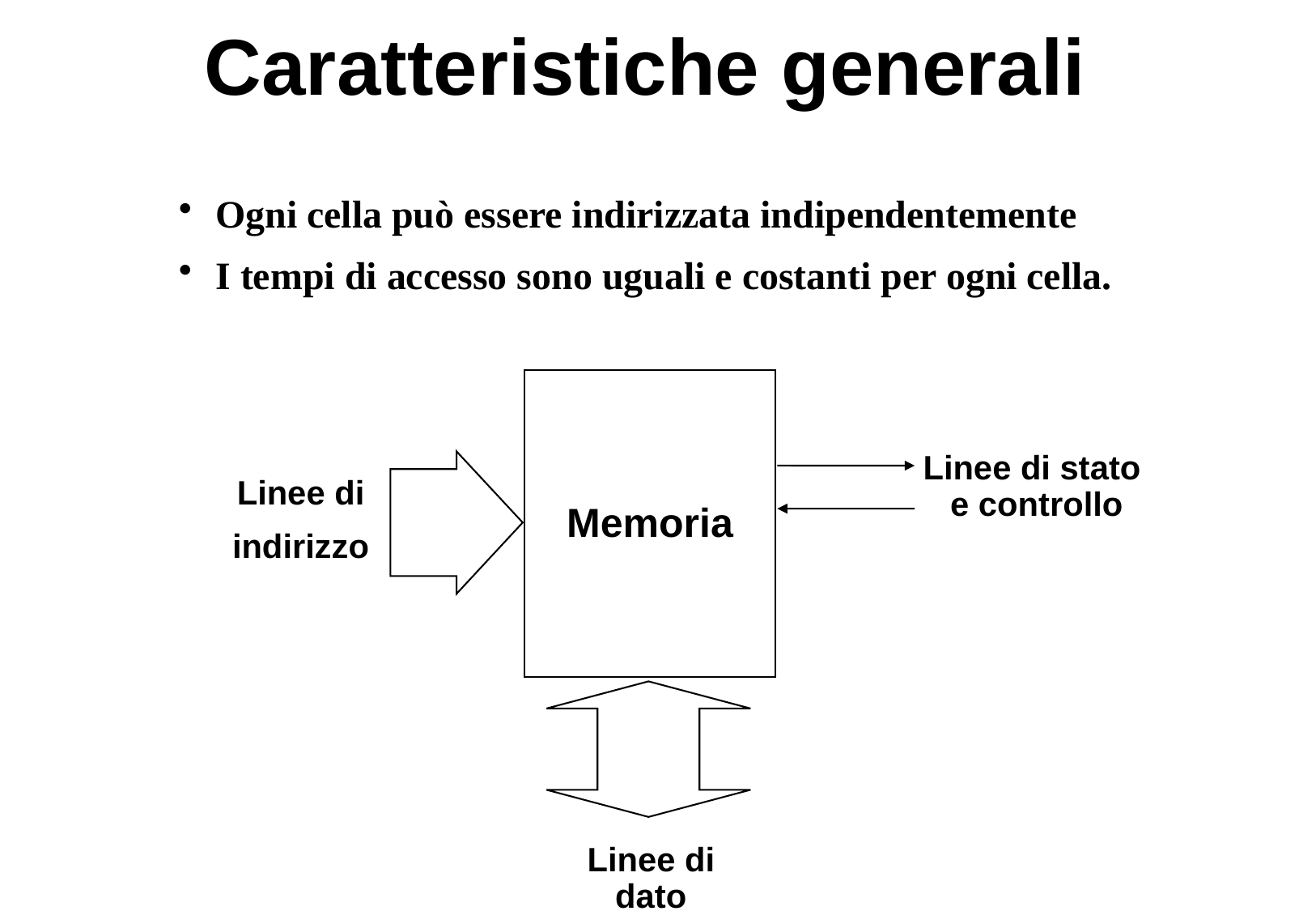

# Caratteristiche generali
Ogni cella può essere indirizzata indipendentemente
I tempi di accesso sono uguali e costanti per ogni cella.
Memoria
Linee di stato
e controllo

Linee di
indirizzo

Linee di dato